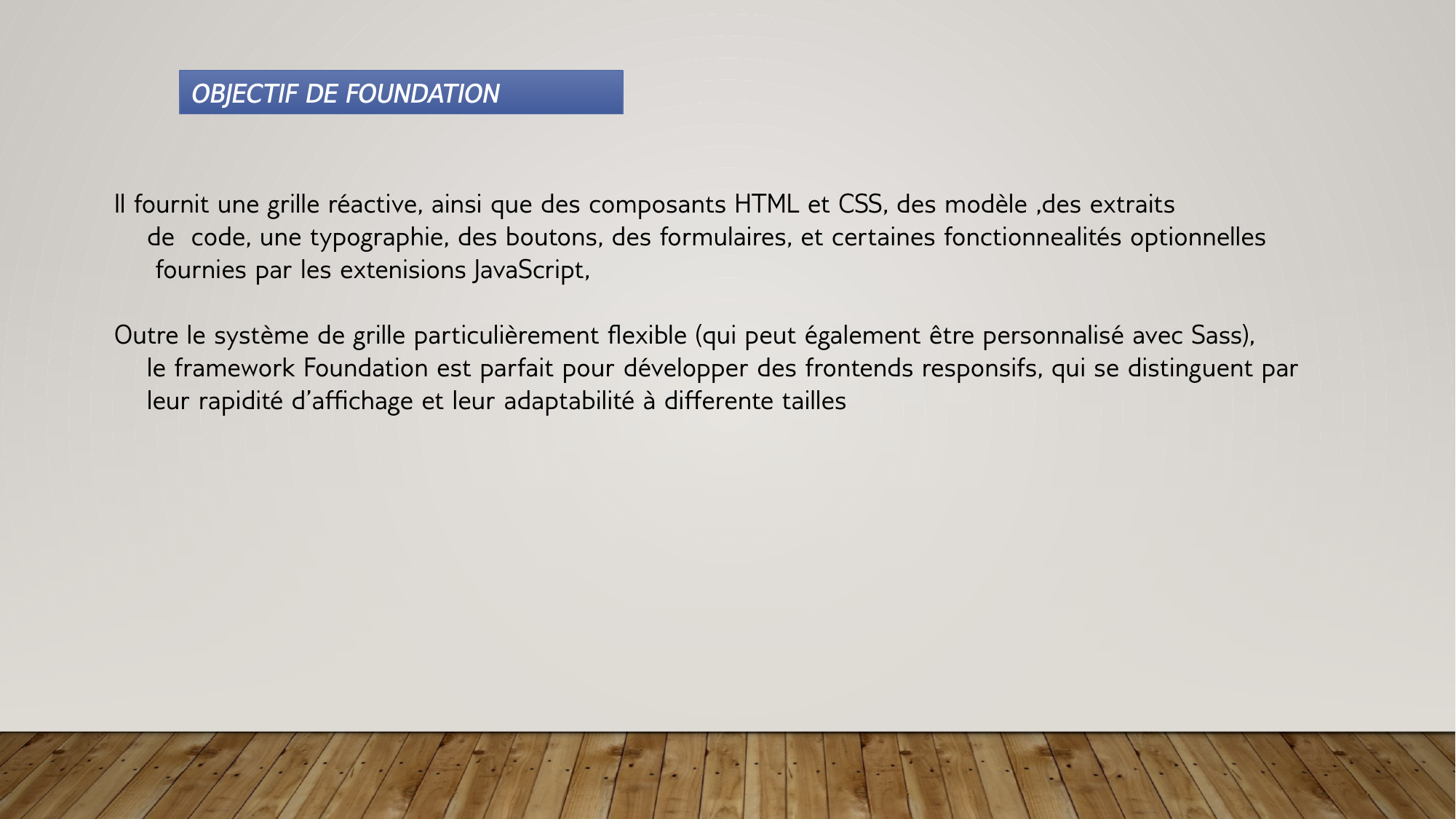

OBJECTIF DE FOUNDATION

Il fournit une grille réactive, ainsi que des composants HTML et CSS, des modèle ,des extraits
    de  code, une typographie, des boutons, des formulaires, et certaines fonctionnealités optionnelles
     fournies par les extenisions JavaScript,

Outre le système de grille particulièrement flexible (qui peut également être personnalisé avec Sass),
    le framework Foundation est parfait pour développer des frontends responsifs, qui se distinguent par
    leur rapidité d’affichage et leur adaptabilité à differente tailles